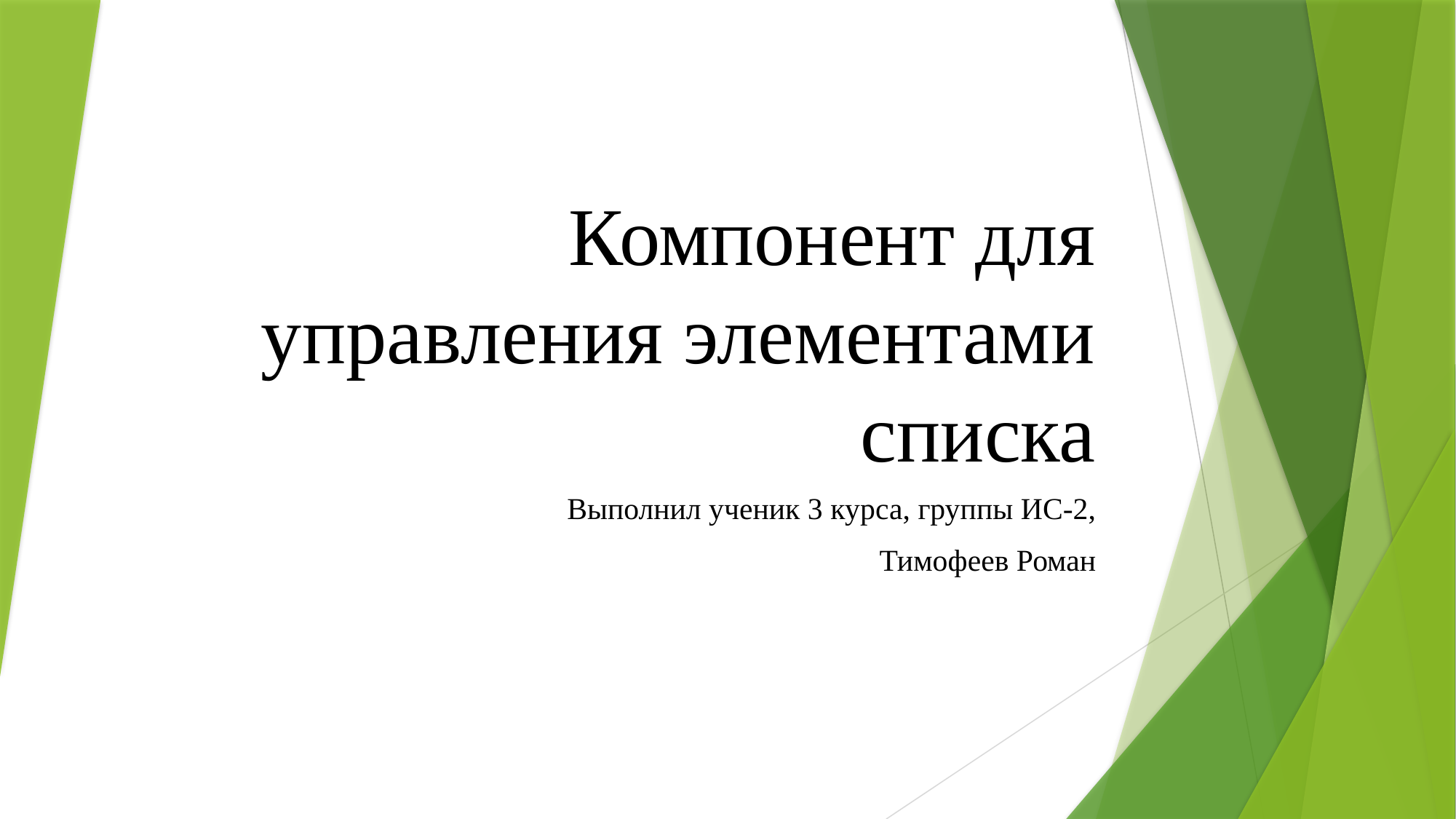

# Компонент для управления элементами списка
Выполнил ученик 3 курса, группы ИС-2,
Тимофеев Роман